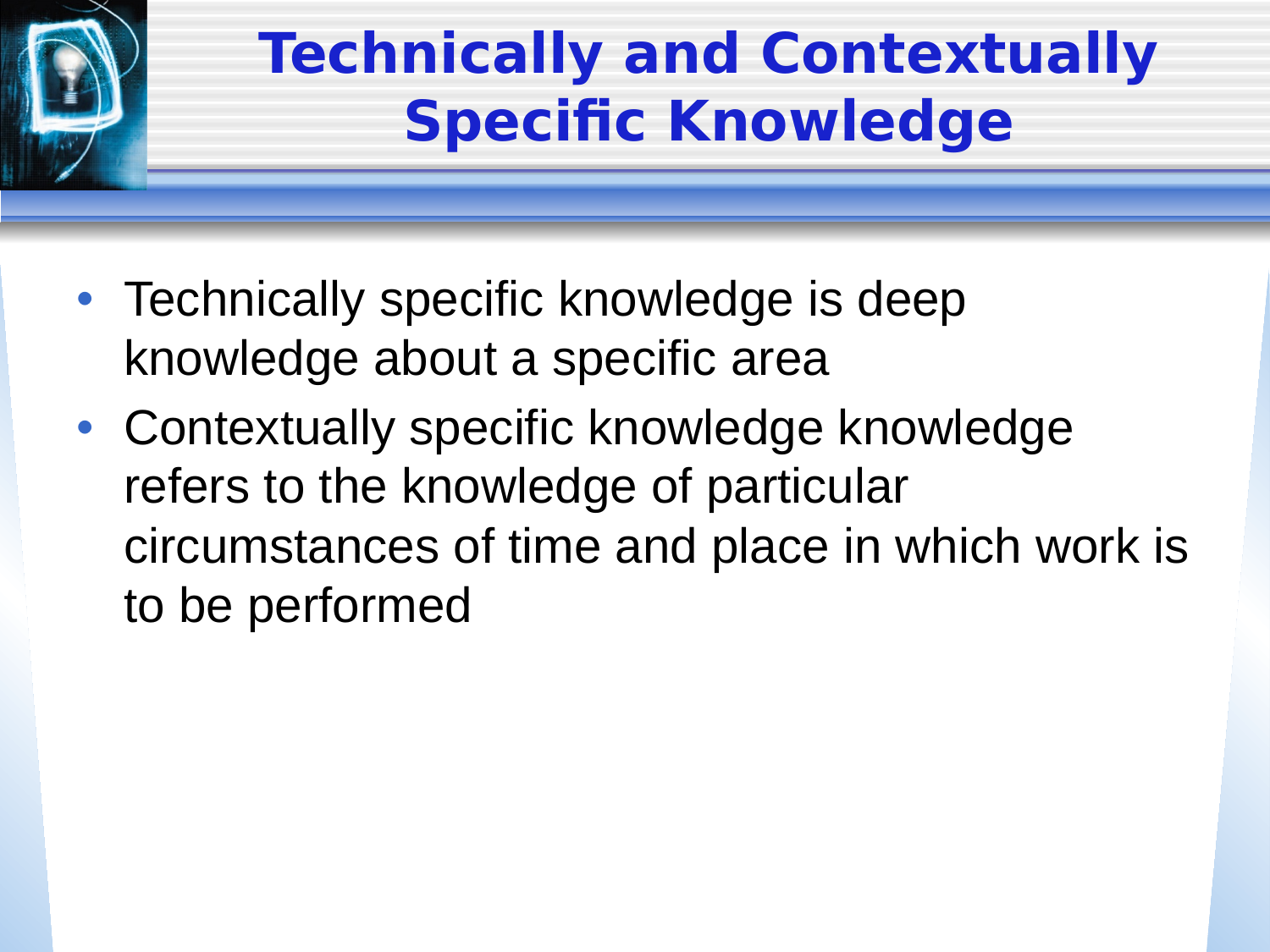

# Technically and Contextually Specific Knowledge
Technically specific knowledge is deep knowledge about a specific area
Contextually specific knowledge knowledge refers to the knowledge of particular circumstances of time and place in which work is to be performed